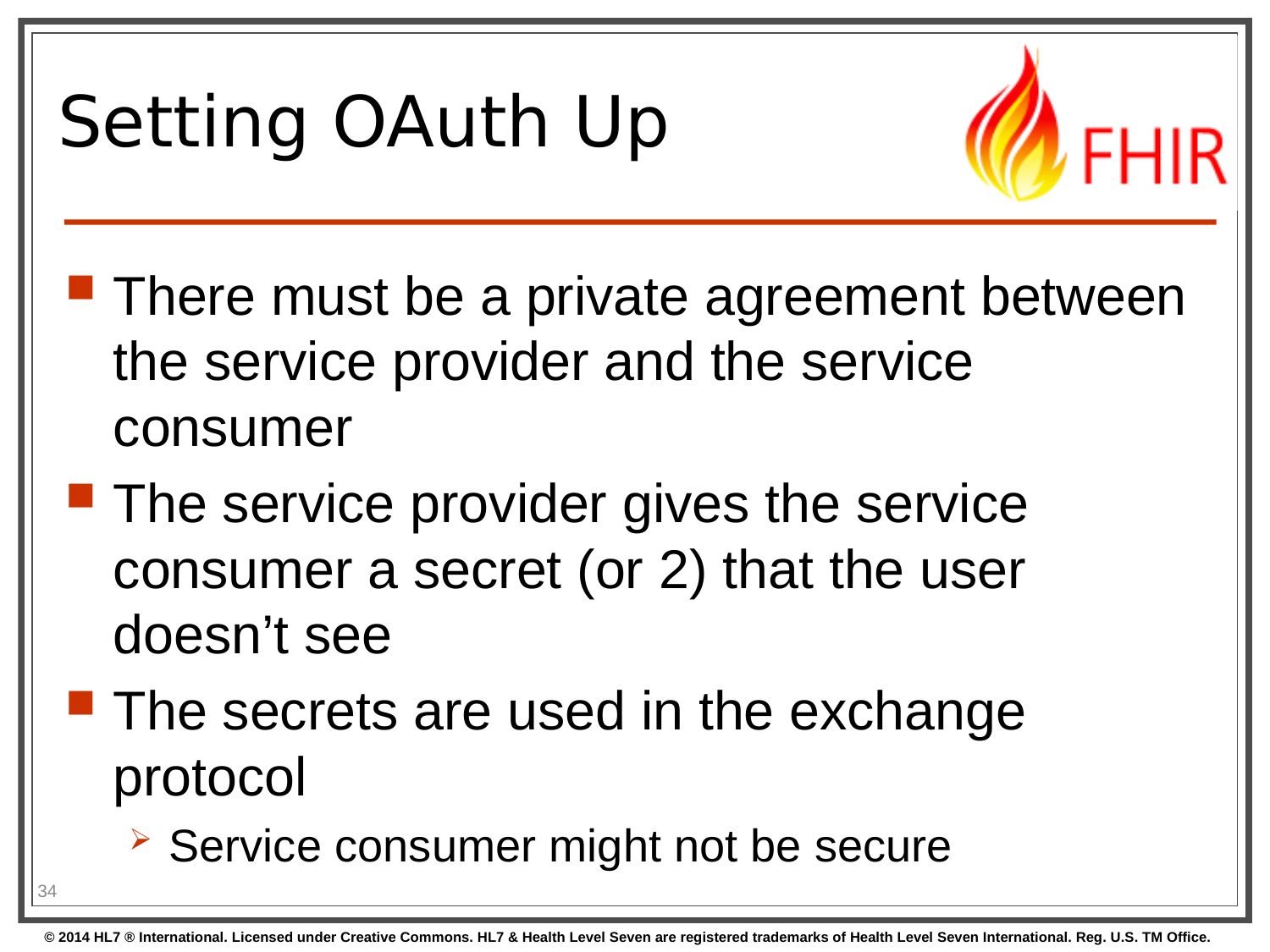

# Setting OAuth Up
There must be a private agreement between the service provider and the service consumer
The service provider gives the service consumer a secret (or 2) that the user doesn’t see
The secrets are used in the exchange protocol
Service consumer might not be secure
34